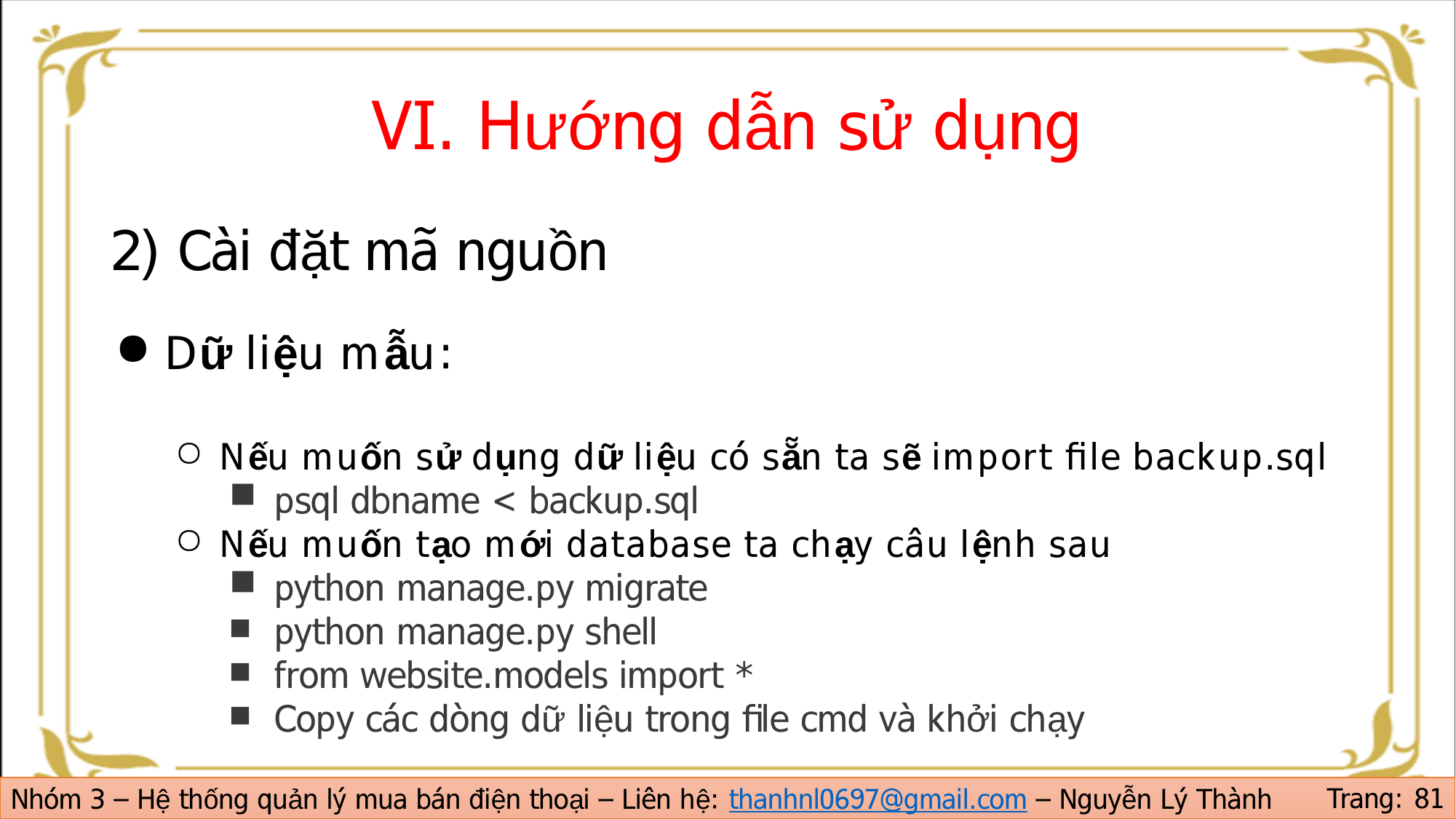

# VI. Hướng dẫn sử dụng
2) Cài đặt mã nguồn
Dữ liệu mẫu:

Nếu muốn sử dụng dữ liệu có sẵn ta sẽ import file backup.sql
psql dbname < backup.sql
Nếu muốn tạo mới database ta chạy câu lệnh sau
python manage.py migrate
python manage.py shell
from website.models import *
Copy các dòng dữ liệu trong file cmd và khởi chạy

81